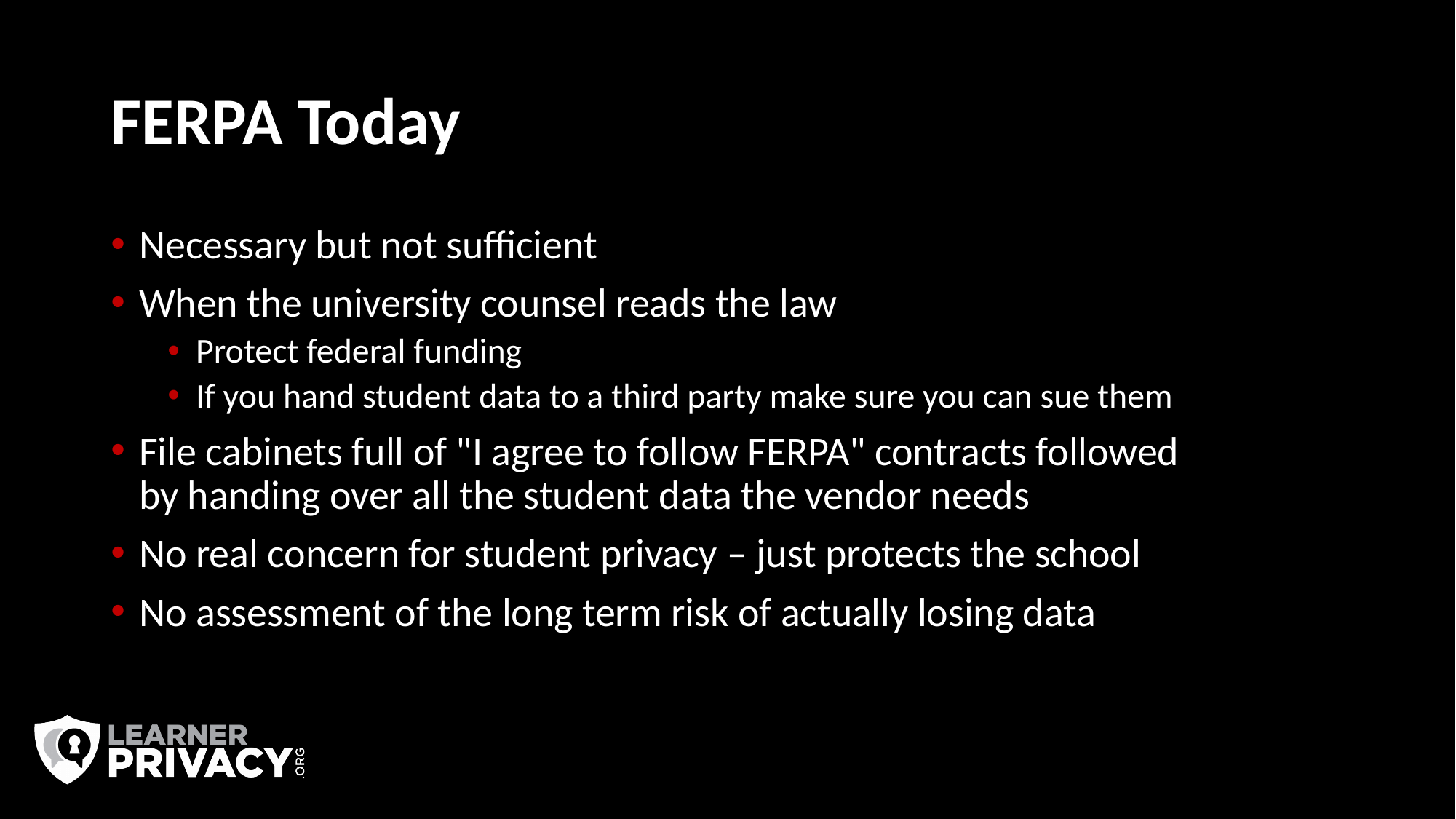

# FERPA Today
Necessary but not sufficient
When the university counsel reads the law
Protect federal funding
If you hand student data to a third party make sure you can sue them
File cabinets full of "I agree to follow FERPA" contracts followed by handing over all the student data the vendor needs
No real concern for student privacy – just protects the school
No assessment of the long term risk of actually losing data